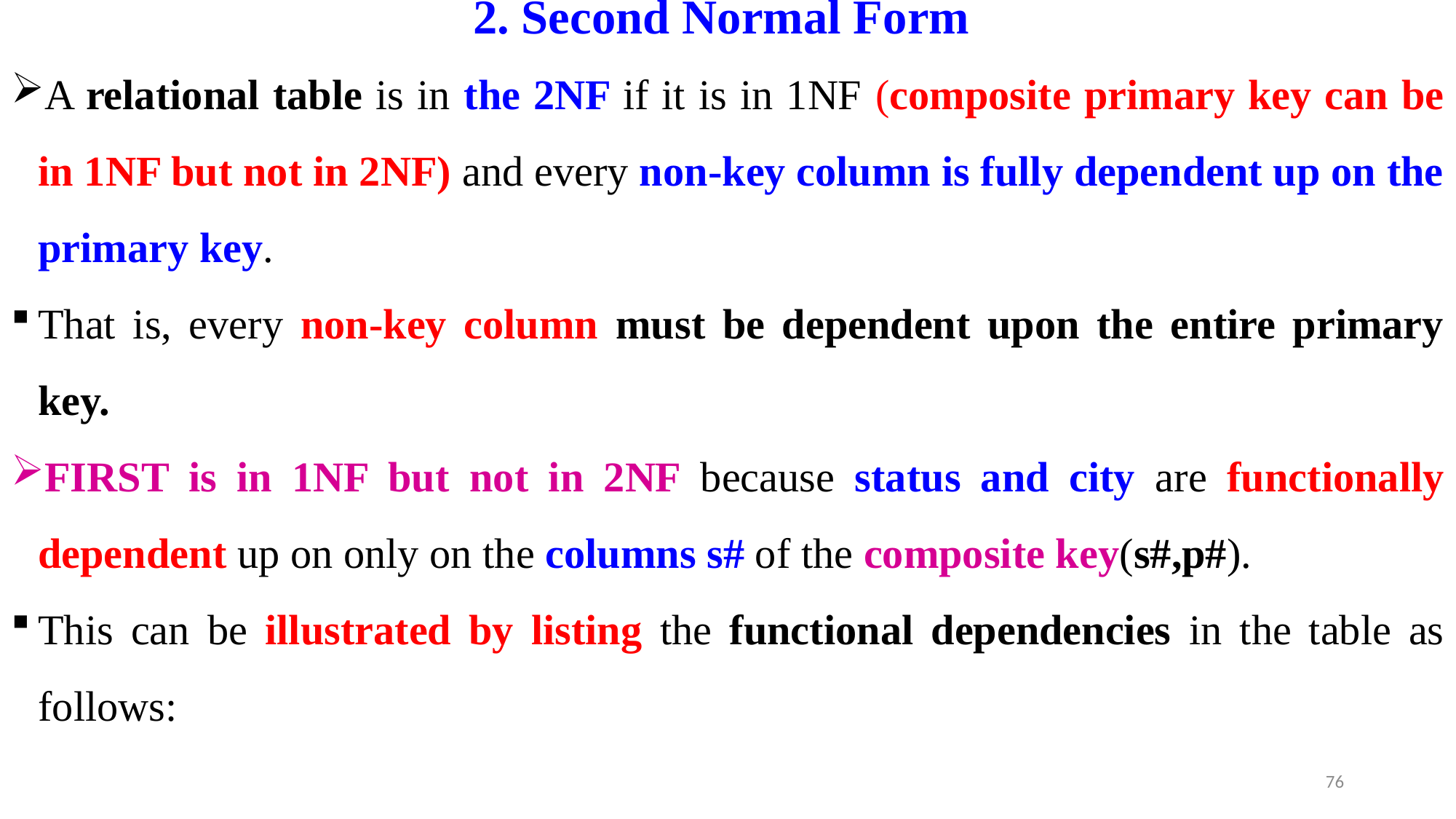

# 2. Second Normal Form
A relational table is in the 2NF if it is in 1NF (composite primary key can be in 1NF but not in 2NF) and every non-key column is fully dependent up on the primary key.
That is, every non-key column must be dependent upon the entire primary key.
FIRST is in 1NF but not in 2NF because status and city are functionally dependent up on only on the columns s# of the composite key(s#,p#).
This can be illustrated by listing the functional dependencies in the table as follows:

76